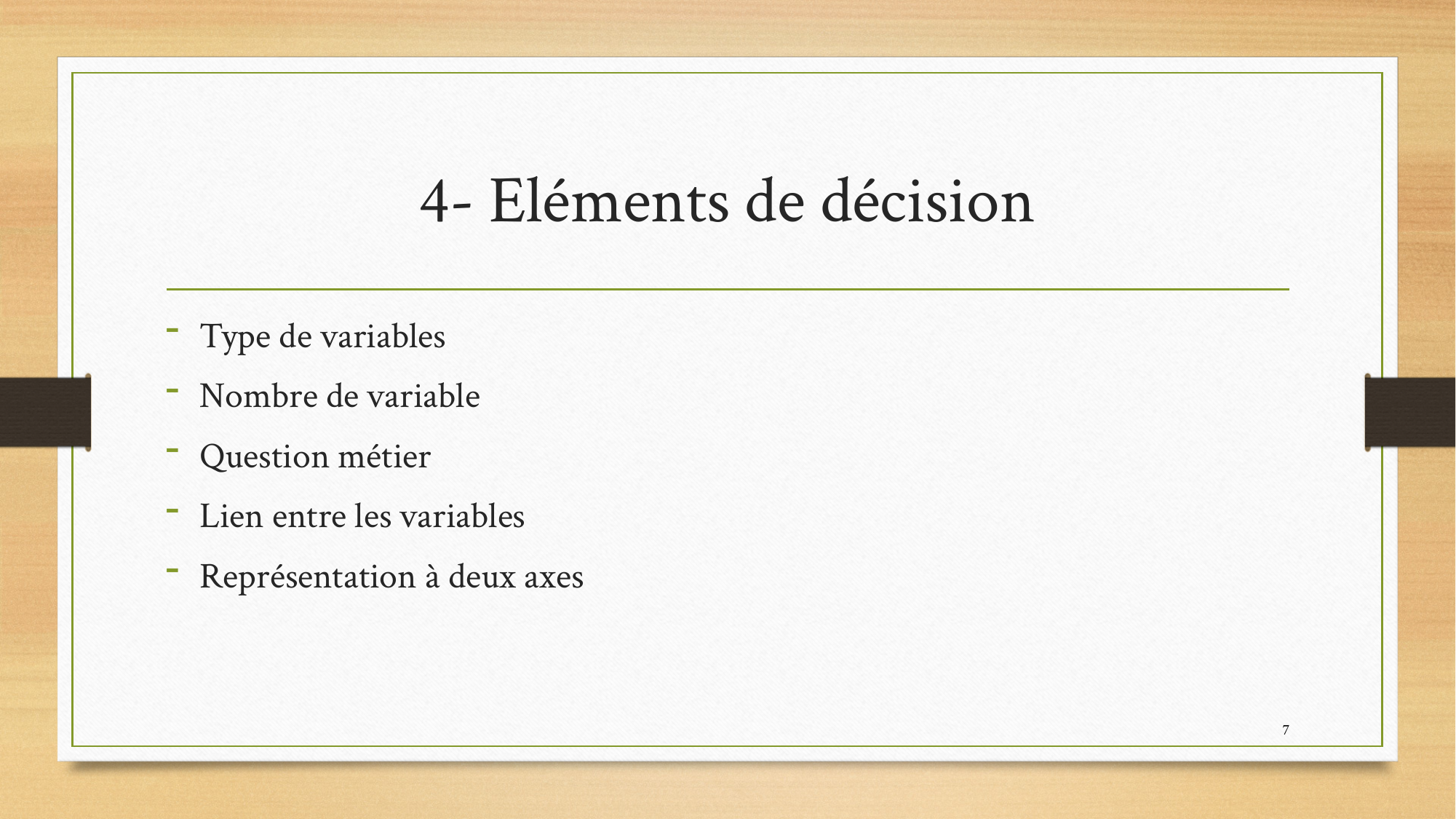

# 4- Eléments de décision
Type de variables
Nombre de variable
Question métier
Lien entre les variables
Représentation à deux axes
7